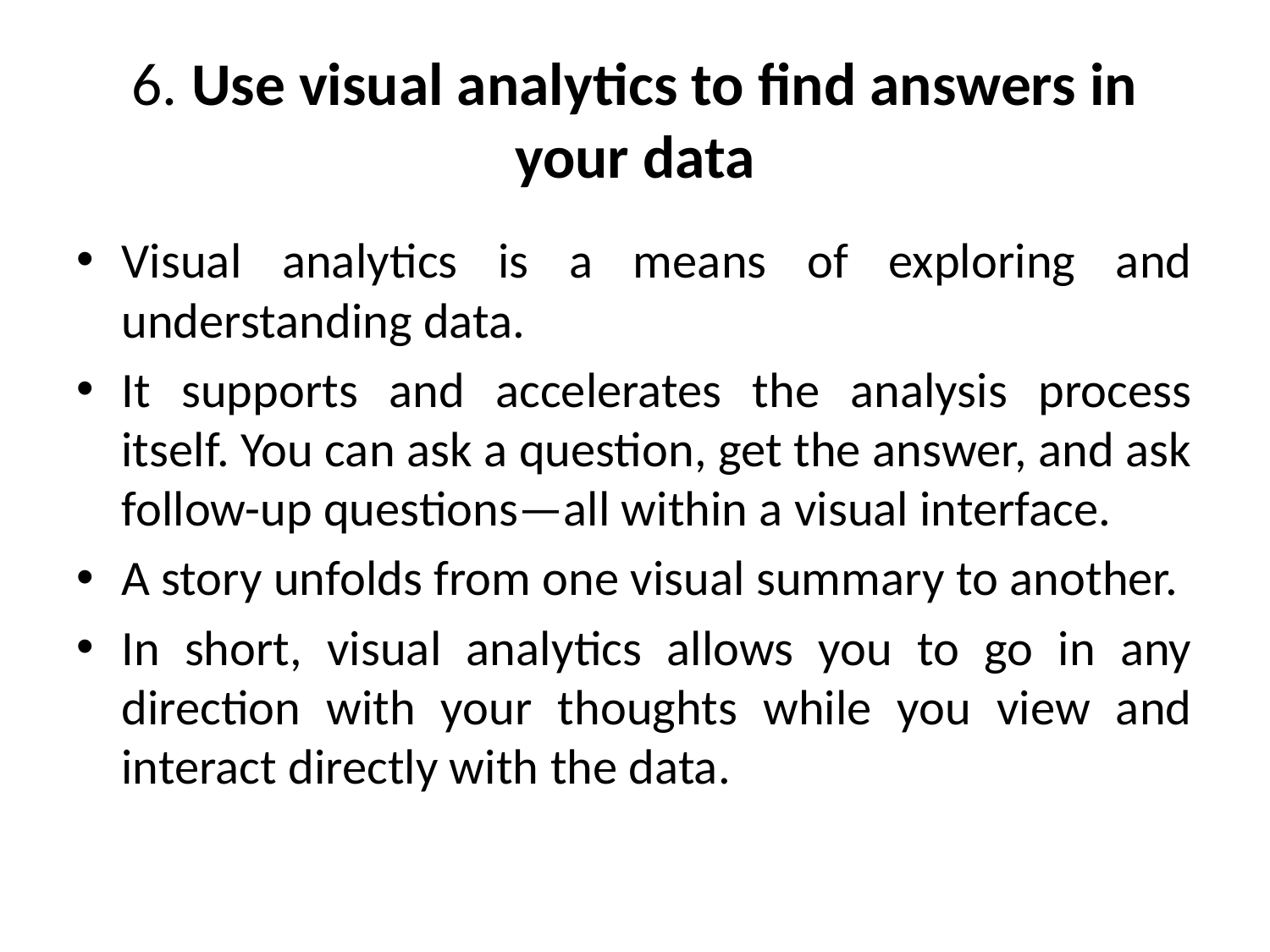

# 6. Use visual analytics to find answers in your data
Visual analytics is a means of exploring and understanding data.
It supports and accelerates the analysis process itself. You can ask a question, get the answer, and ask follow-up questions—all within a visual interface.
A story unfolds from one visual summary to another.
In short, visual analytics allows you to go in any direction with your thoughts while you view and interact directly with the data.